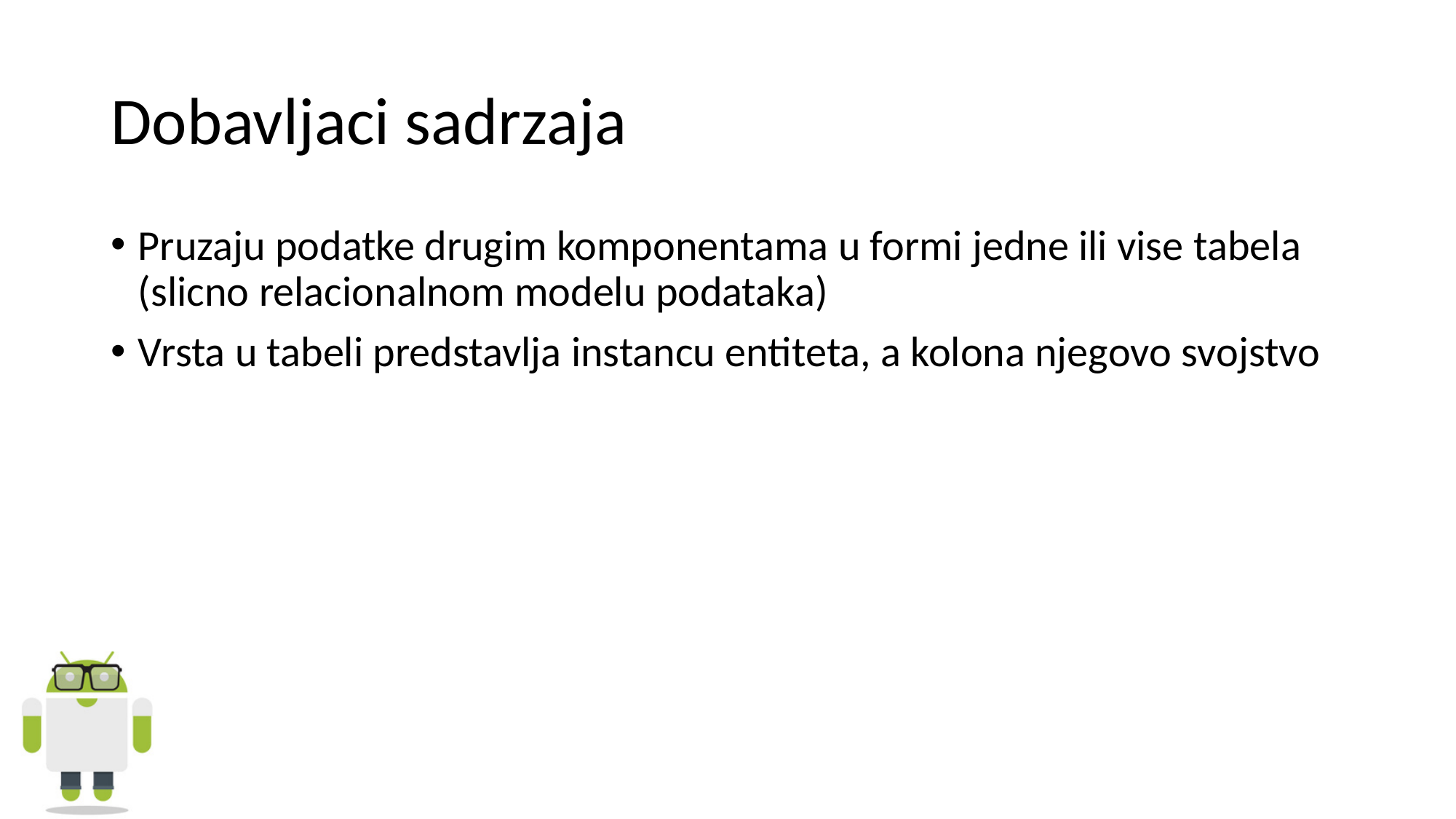

# Dobavljaci sadrzaja
Pruzaju podatke drugim komponentama u formi jedne ili vise tabela (slicno relacionalnom modelu podataka)
Vrsta u tabeli predstavlja instancu entiteta, a kolona njegovo svojstvo